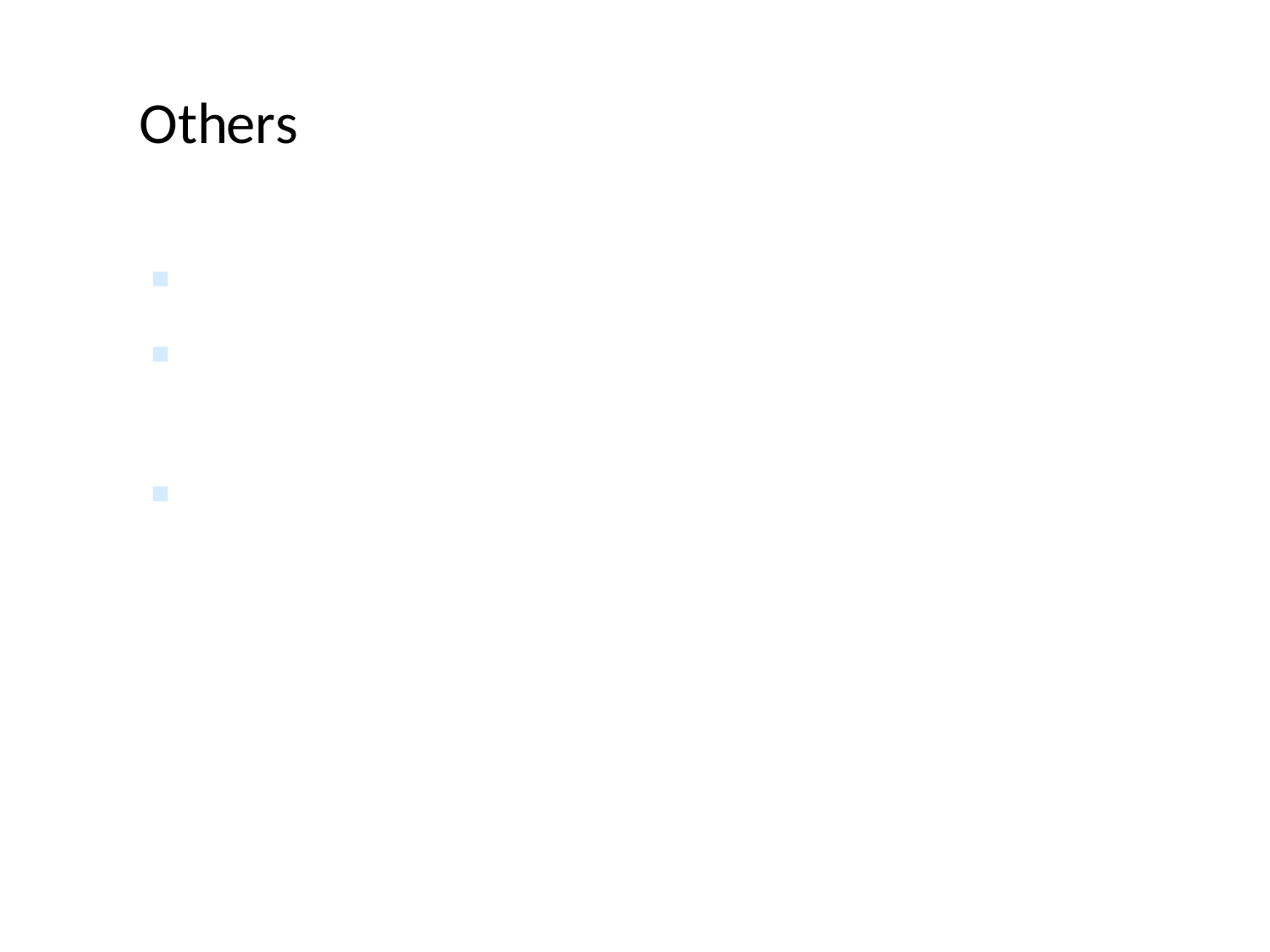

# Others
Area- Rural and Urban entrepreneur
Gender/Age- Men and Women entrepreneur
Scale- Small and Large scale entrepreneur